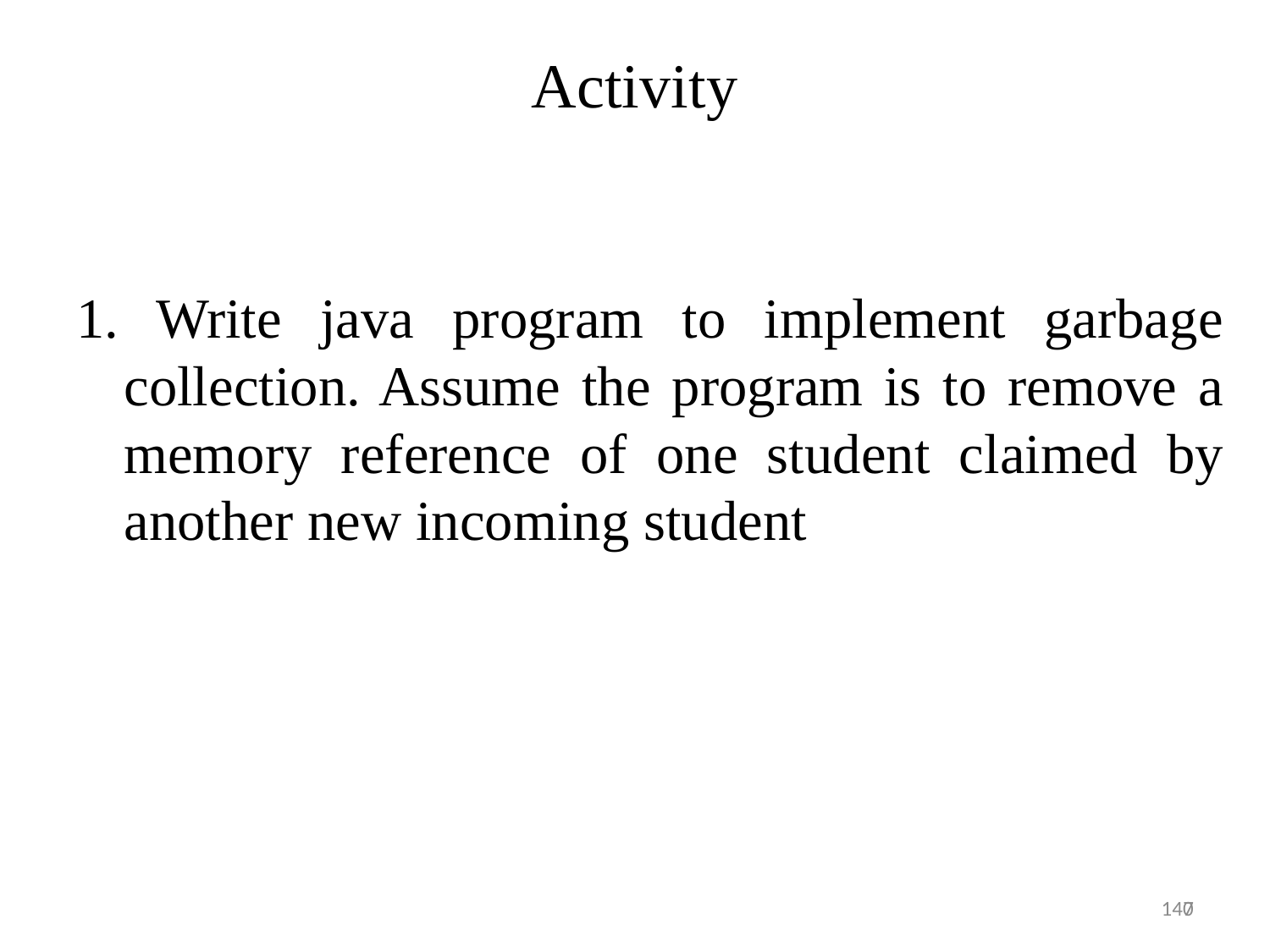

Activity
1. Write java program to implement garbage collection. Assume the program is to remove a memory reference of one student claimed by another new incoming student
7
140